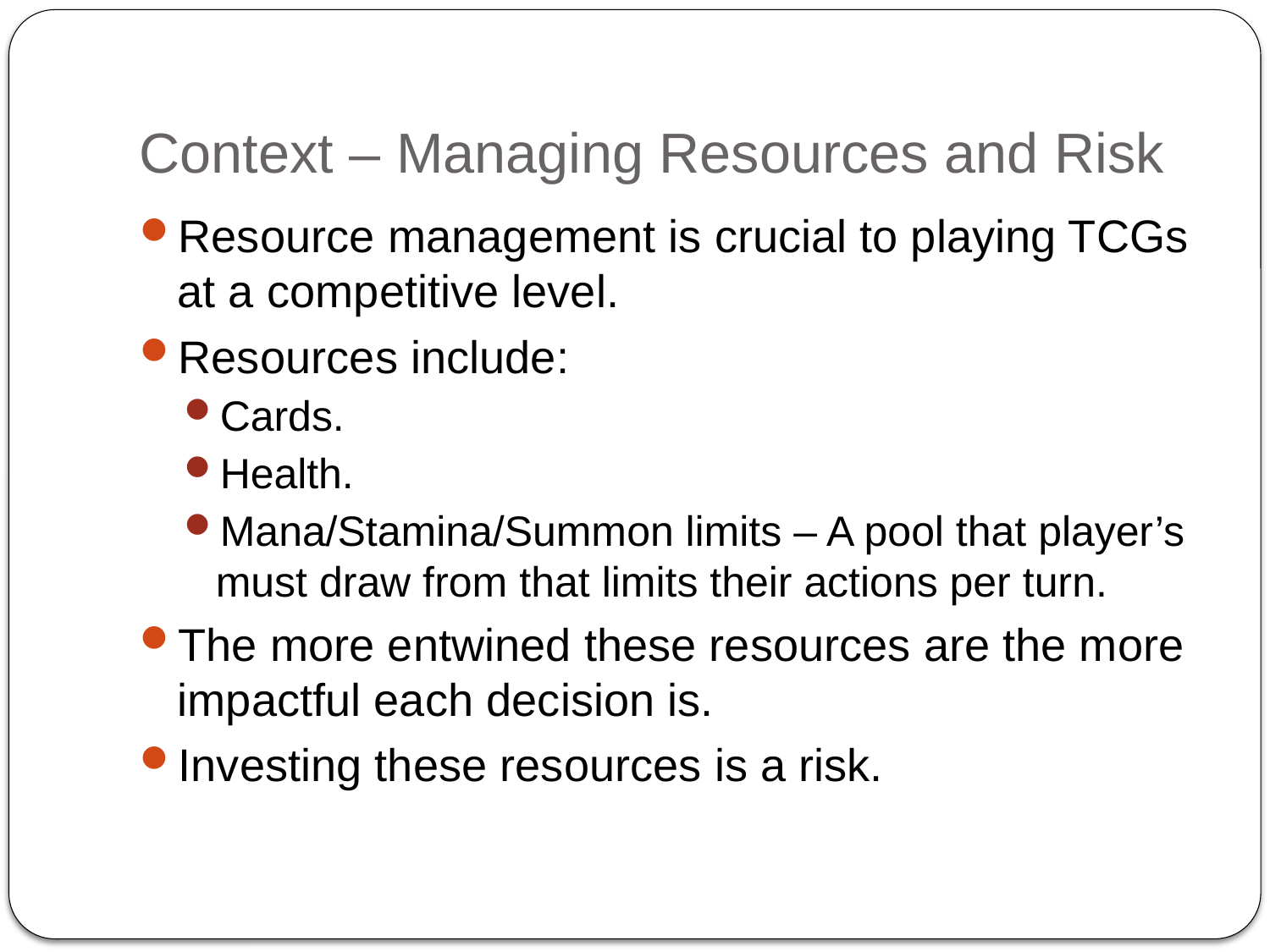

# Context – Managing Resources and Risk
Resource management is crucial to playing TCGs at a competitive level.
Resources include:
Cards.
Health.
Mana/Stamina/Summon limits – A pool that player’s must draw from that limits their actions per turn.
The more entwined these resources are the more impactful each decision is.
Investing these resources is a risk.